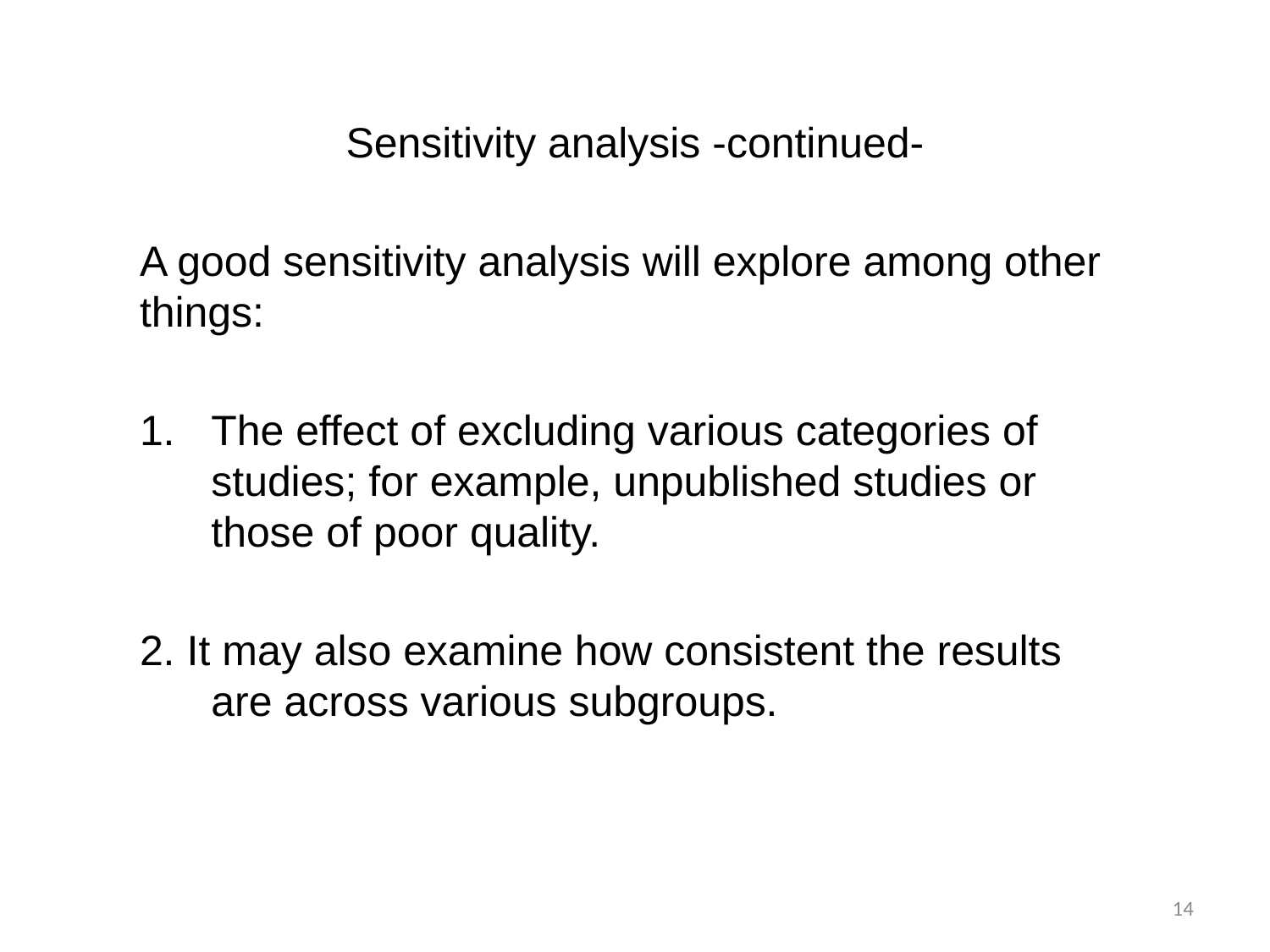

Sensitivity analysis -continued-

A good sensitivity analysis will explore among other things:

The effect of excluding various categories of studies; for example, unpublished studies or those of poor quality.

2. It may also examine how consistent the results are across various subgroups.

14